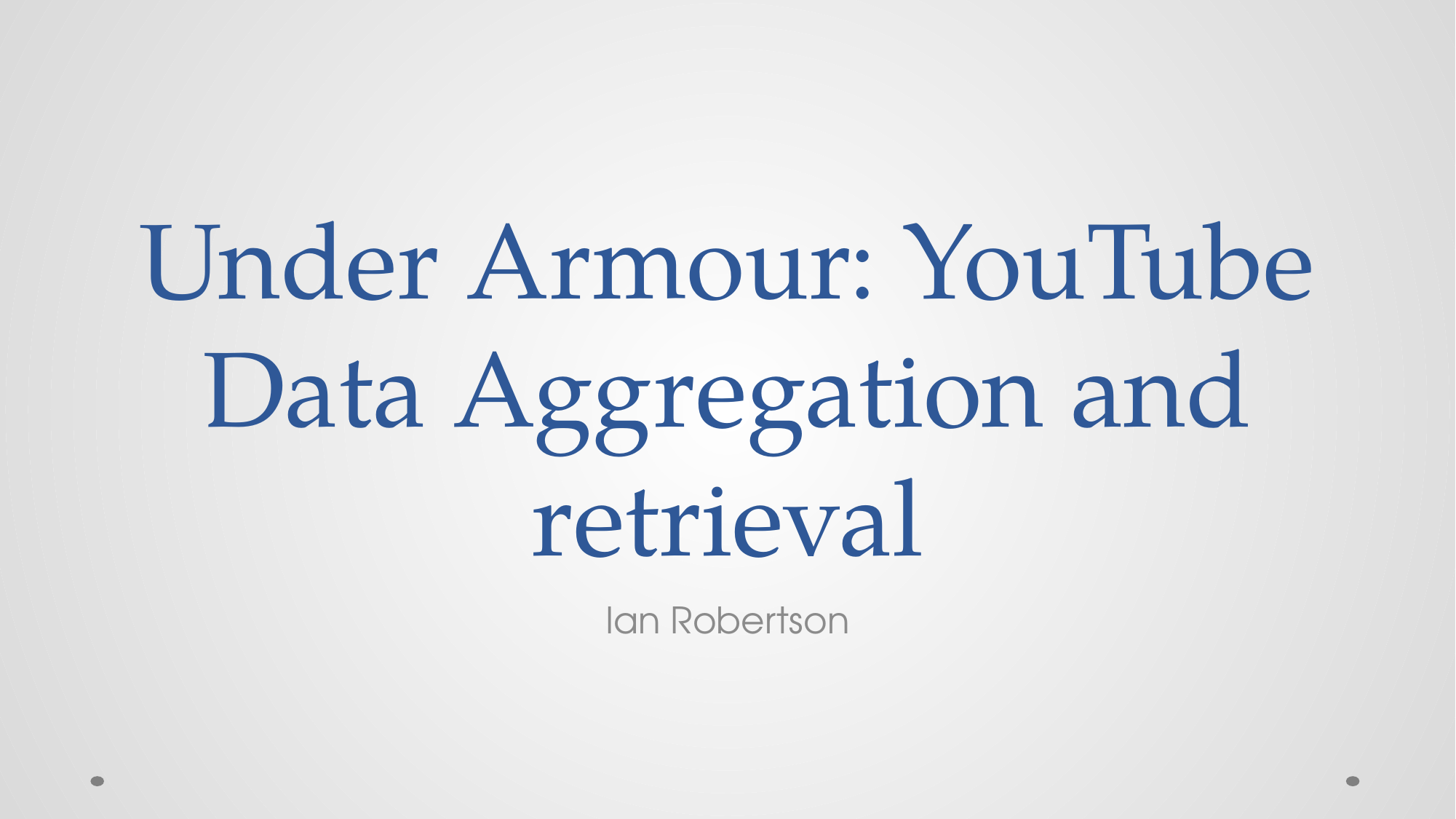

# Under Armour: YouTube Data Aggregation and retrieval
Ian Robertson